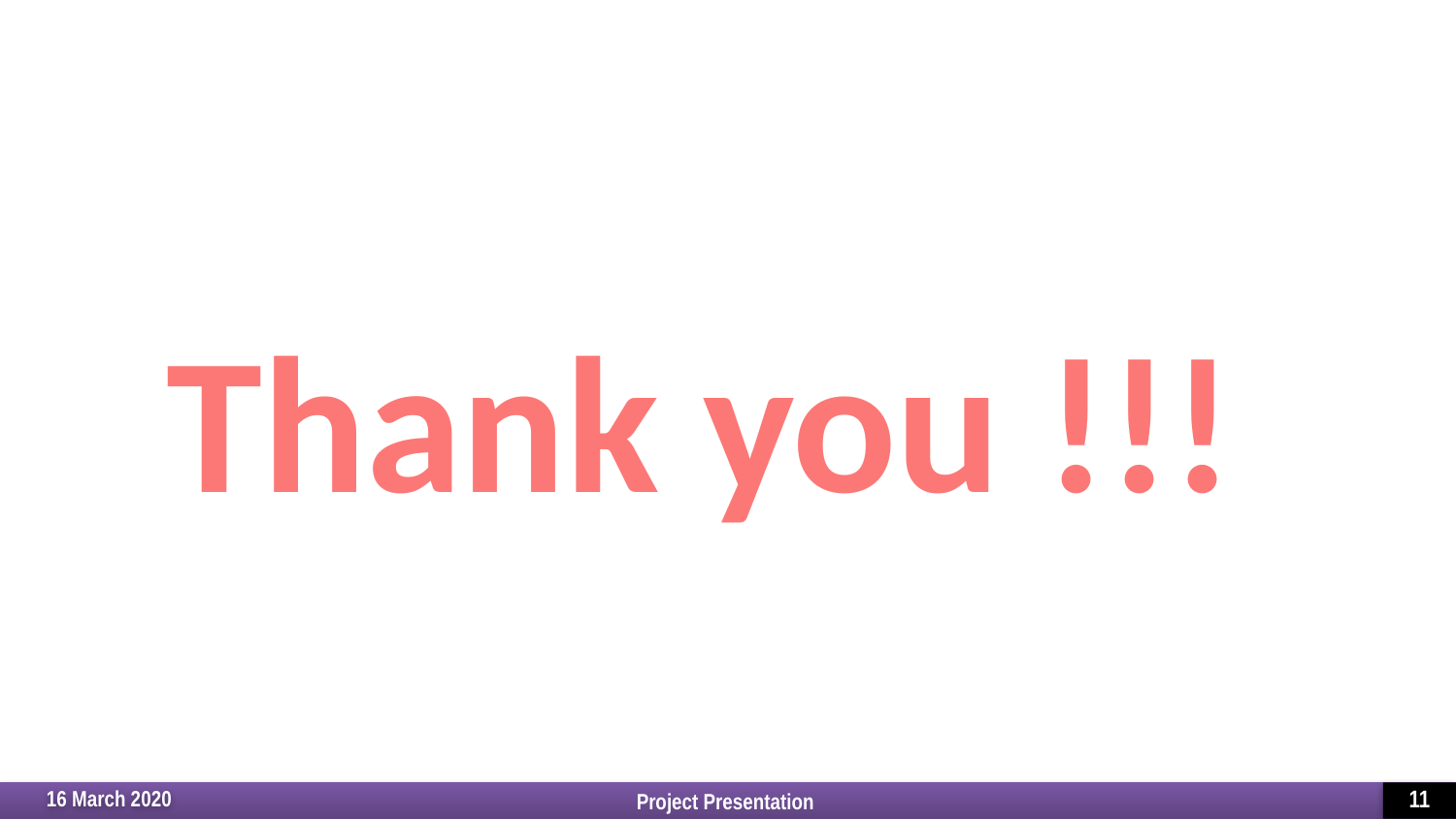

Thank you !!!
Project Presentation
16 March 2020
11